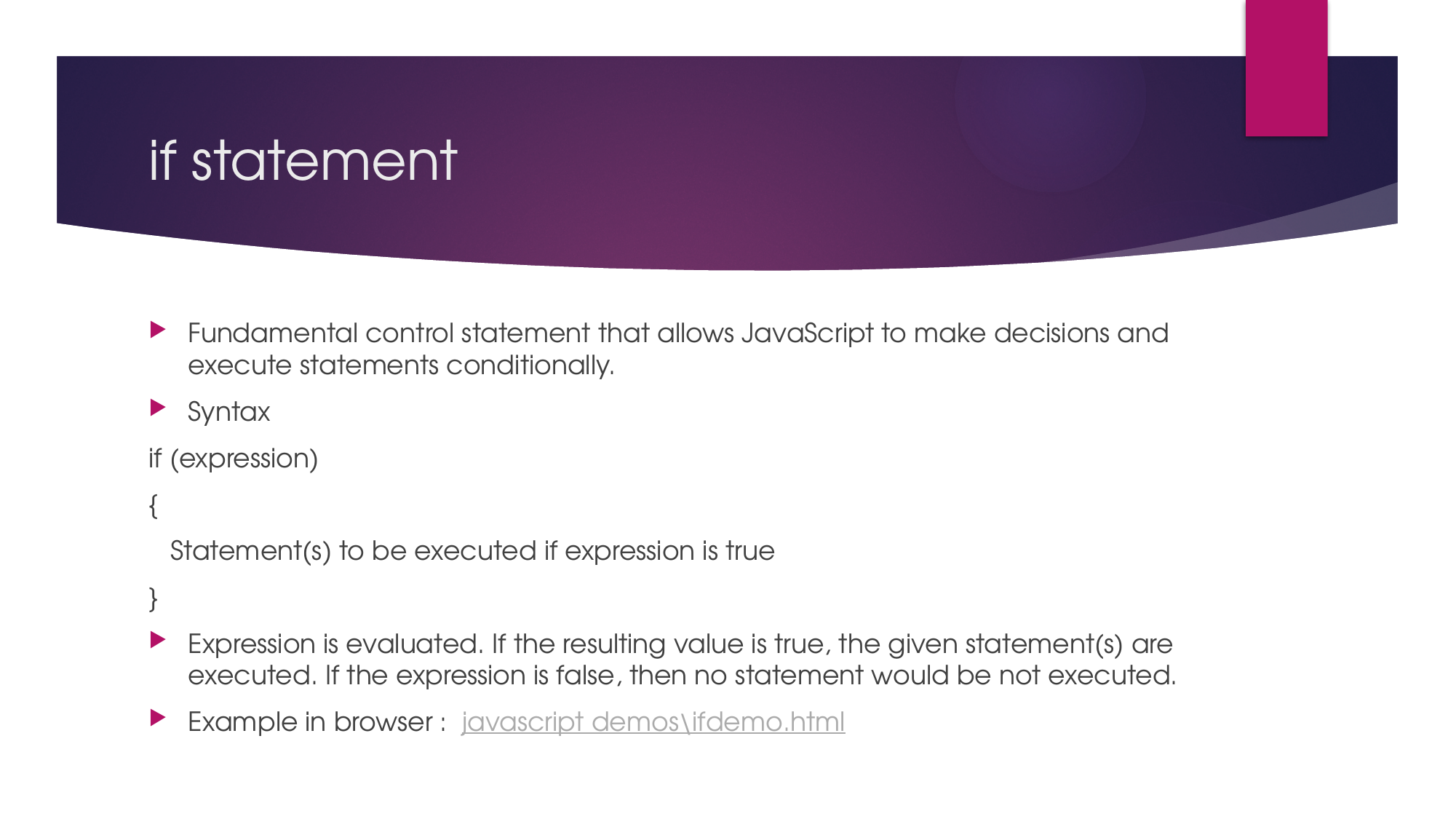

# if statement
Fundamental control statement that allows JavaScript to make decisions and execute statements conditionally.
Syntax
if (expression)
{
   Statement(s) to be executed if expression is true
}
Expression is evaluated. If the resulting value is true, the given statement(s) are executed. If the expression is false, then no statement would be not executed.
Example in browser :  javascript demos\ifdemo.html